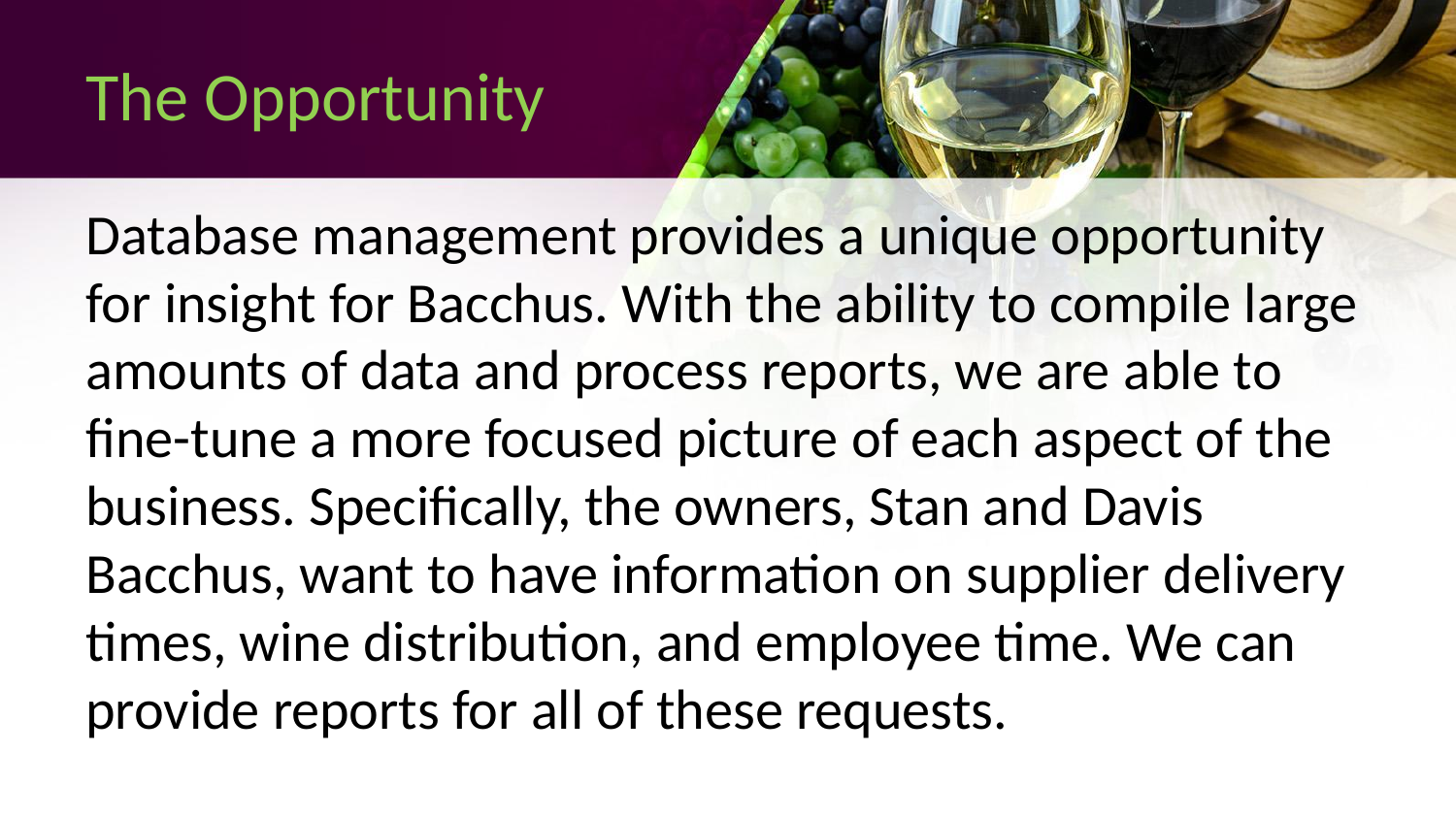

# The Opportunity
Database management provides a unique opportunity for insight for Bacchus. With the ability to compile large amounts of data and process reports, we are able to fine-tune a more focused picture of each aspect of the business. Specifically, the owners, Stan and Davis Bacchus, want to have information on supplier delivery times, wine distribution, and employee time. We can provide reports for all of these requests.